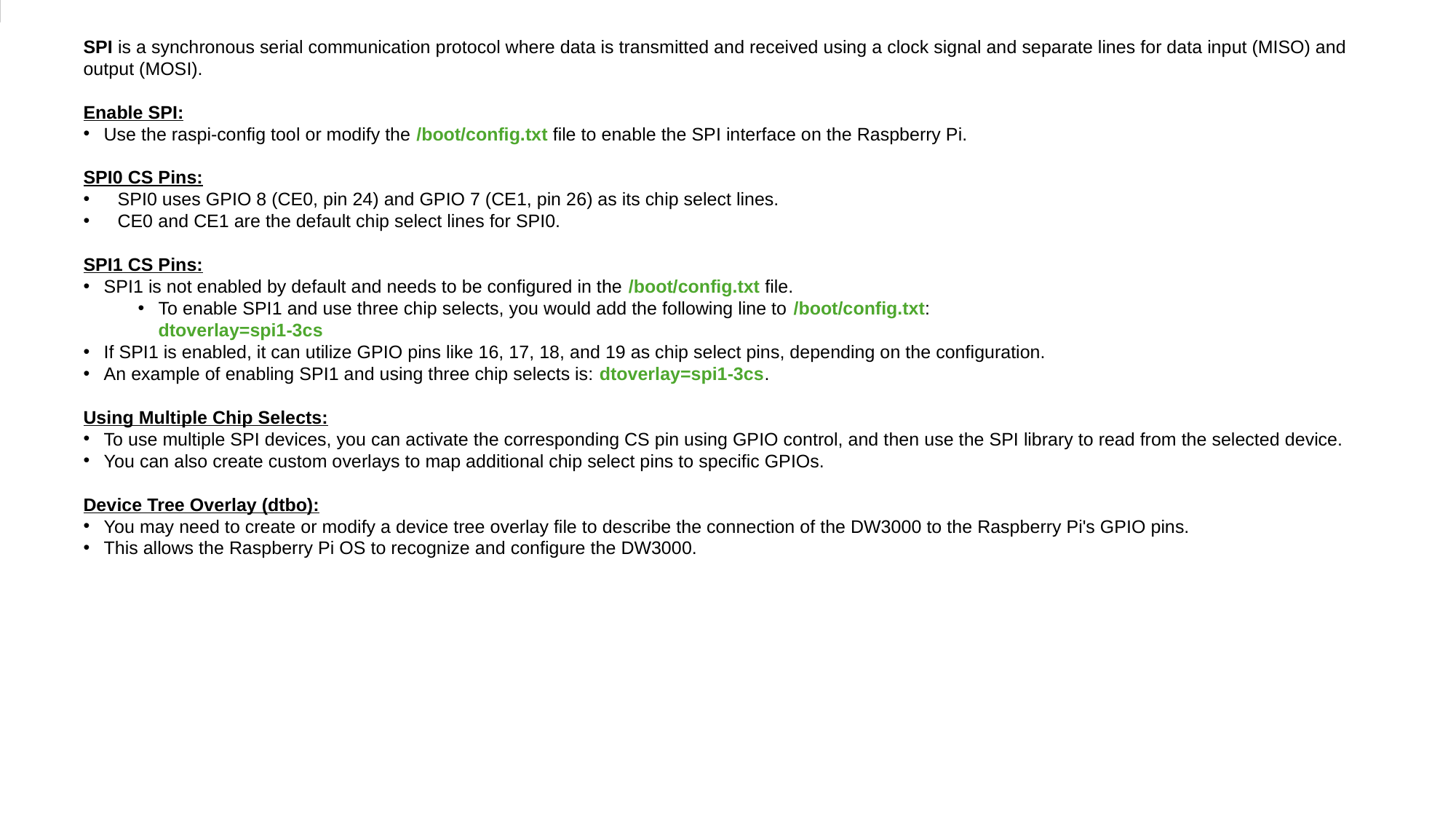

SPI is a synchronous serial communication protocol where data is transmitted and received using a clock signal and separate lines for data input (MISO) and output (MOSI).

Enable SPI:
Use the raspi-config tool or modify the /boot/config.txt file to enable the SPI interface on the Raspberry Pi.

SPI0 CS Pins:
SPI0 uses GPIO 8 (CE0, pin 24) and GPIO 7 (CE1, pin 26) as its chip select lines.
CE0 and CE1 are the default chip select lines for SPI0.

SPI1 CS Pins:
SPI1 is not enabled by default and needs to be configured in the /boot/config.txt file.
To enable SPI1 and use three chip selects, you would add the following line to /boot/config.txt:
dtoverlay=spi1-3cs
If SPI1 is enabled, it can utilize GPIO pins like 16, 17, 18, and 19 as chip select pins, depending on the configuration.
An example of enabling SPI1 and using three chip selects is: dtoverlay=spi1-3cs.

Using Multiple Chip Selects:
To use multiple SPI devices, you can activate the corresponding CS pin using GPIO control, and then use the SPI library to read from the selected device.
You can also create custom overlays to map additional chip select pins to specific GPIOs.

Device Tree Overlay (dtbo):
You may need to create or modify a device tree overlay file to describe the connection of the DW3000 to the Raspberry Pi's GPIO pins.
This allows the Raspberry Pi OS to recognize and configure the DW3000.